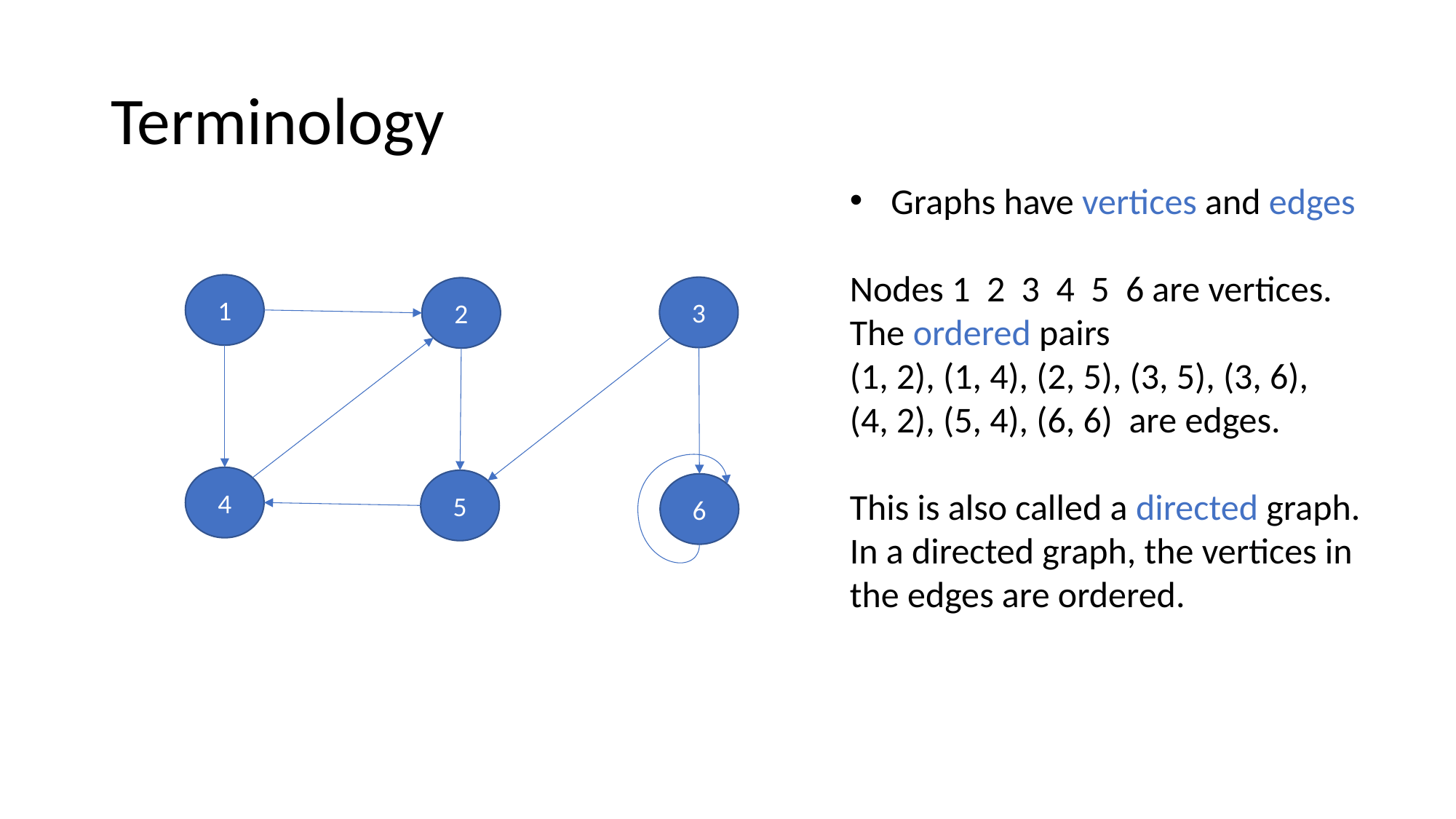

# Terminology
Graphs have vertices and edges

Nodes 1  2  3  4  5  6 are vertices.
The ordered pairs
(1, 2), (1, 4), (2, 5), (3, 5), (3, 6),
(4, 2), (5, 4), (6, 6)  are edges.

This is also called a directed graph. In a directed graph, the vertices in the edges are ordered.
1
3
2
4
5
6